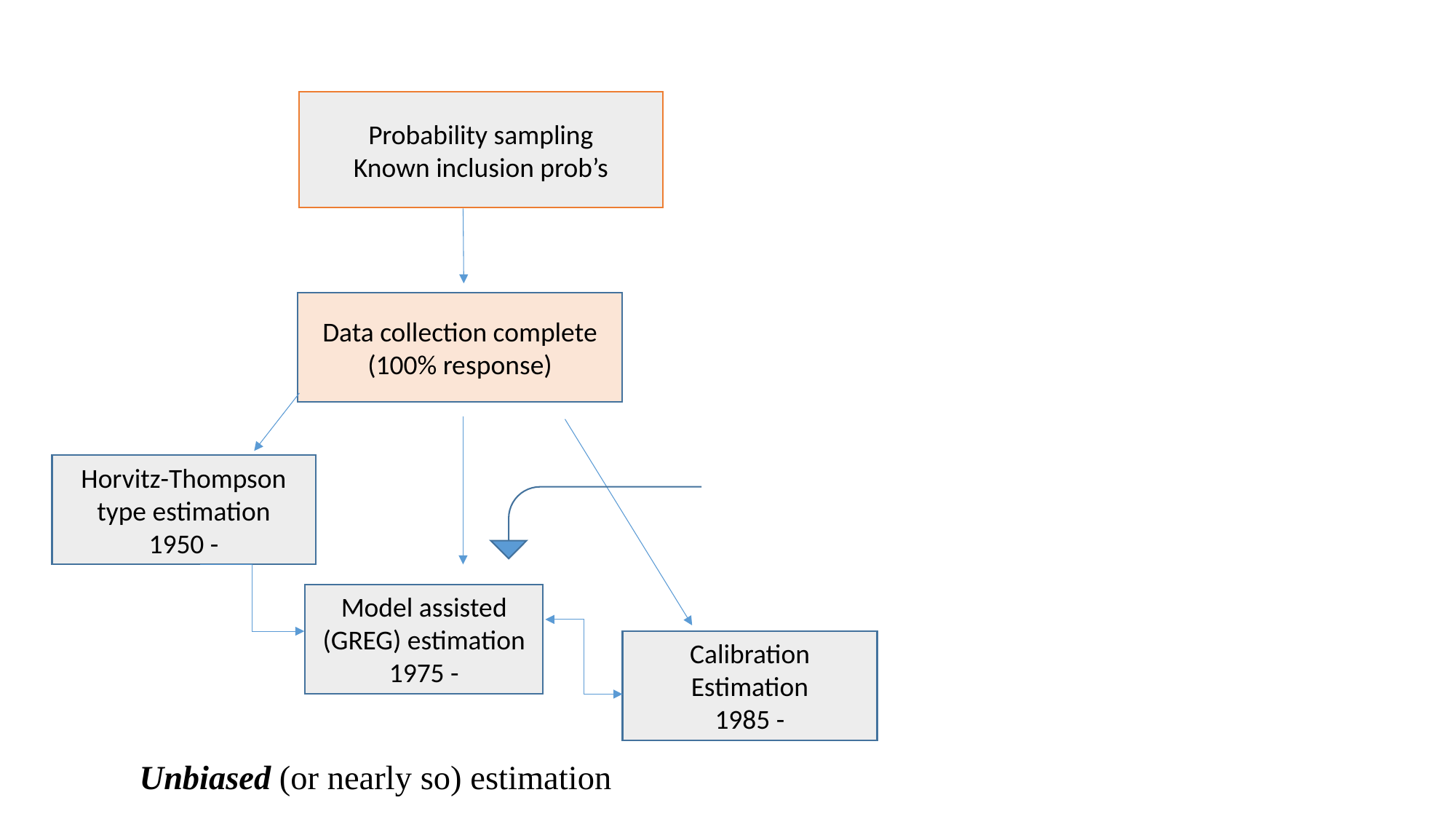

Probability sampling
Known inclusion prob’s
Data collection complete (100% response)

Horvitz-Thompson type estimation
1950 -
Model assisted
(GREG) estimation
1975 -
Calibration
Estimation
1985 -
# Unbiased (or nearly so) estimation